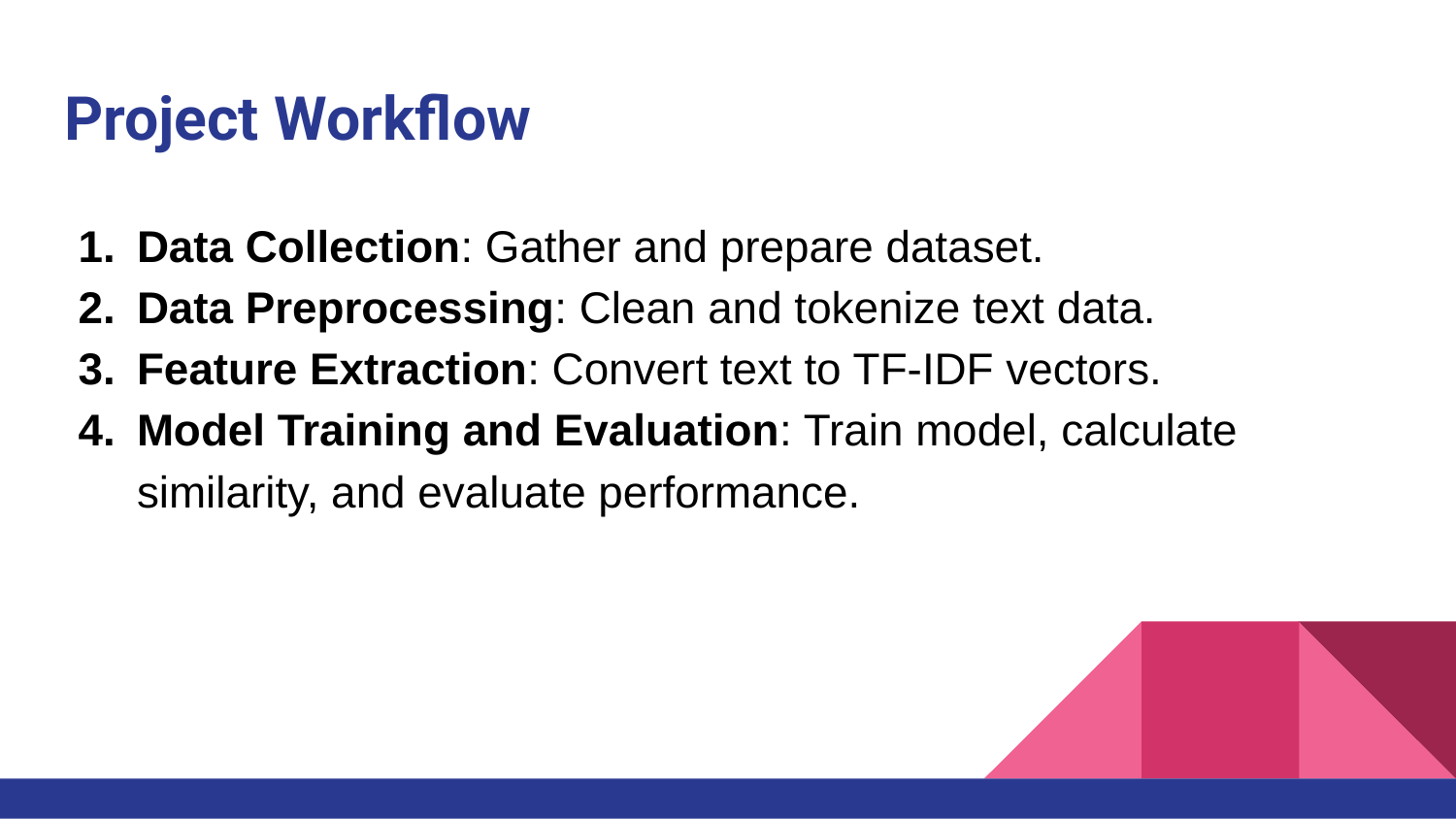

# Project Workflow
Data Collection: Gather and prepare dataset.
Data Preprocessing: Clean and tokenize text data.
Feature Extraction: Convert text to TF-IDF vectors.
Model Training and Evaluation: Train model, calculate similarity, and evaluate performance.